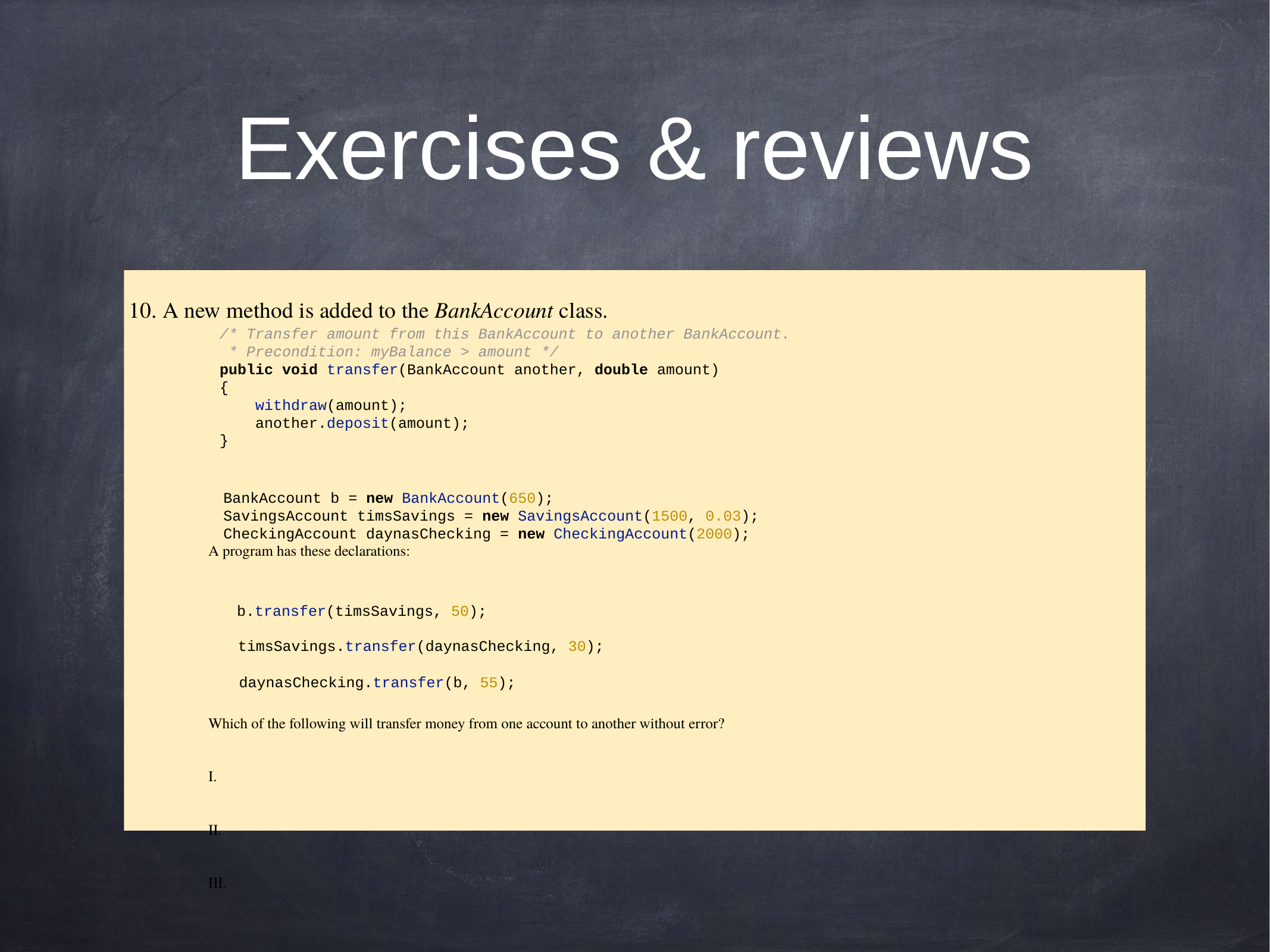

# Exercises & reviews
10. A new method is added to the BankAccount class.

A program has these declarations:

Which of the following will transfer money from one account to another without error?
I.
II.
III.

/* Transfer amount from this BankAccount to another BankAccount.
 * Precondition: myBalance > amount */
public void transfer(BankAccount another, double amount)
{
    withdraw(amount);
    another.deposit(amount);
}
BankAccount b = new BankAccount(650);
SavingsAccount timsSavings = new SavingsAccount(1500, 0.03);
CheckingAccount daynasChecking = new CheckingAccount(2000);
b.transfer(timsSavings, 50);
timsSavings.transfer(daynasChecking, 30);
daynasChecking.transfer(b, 55);